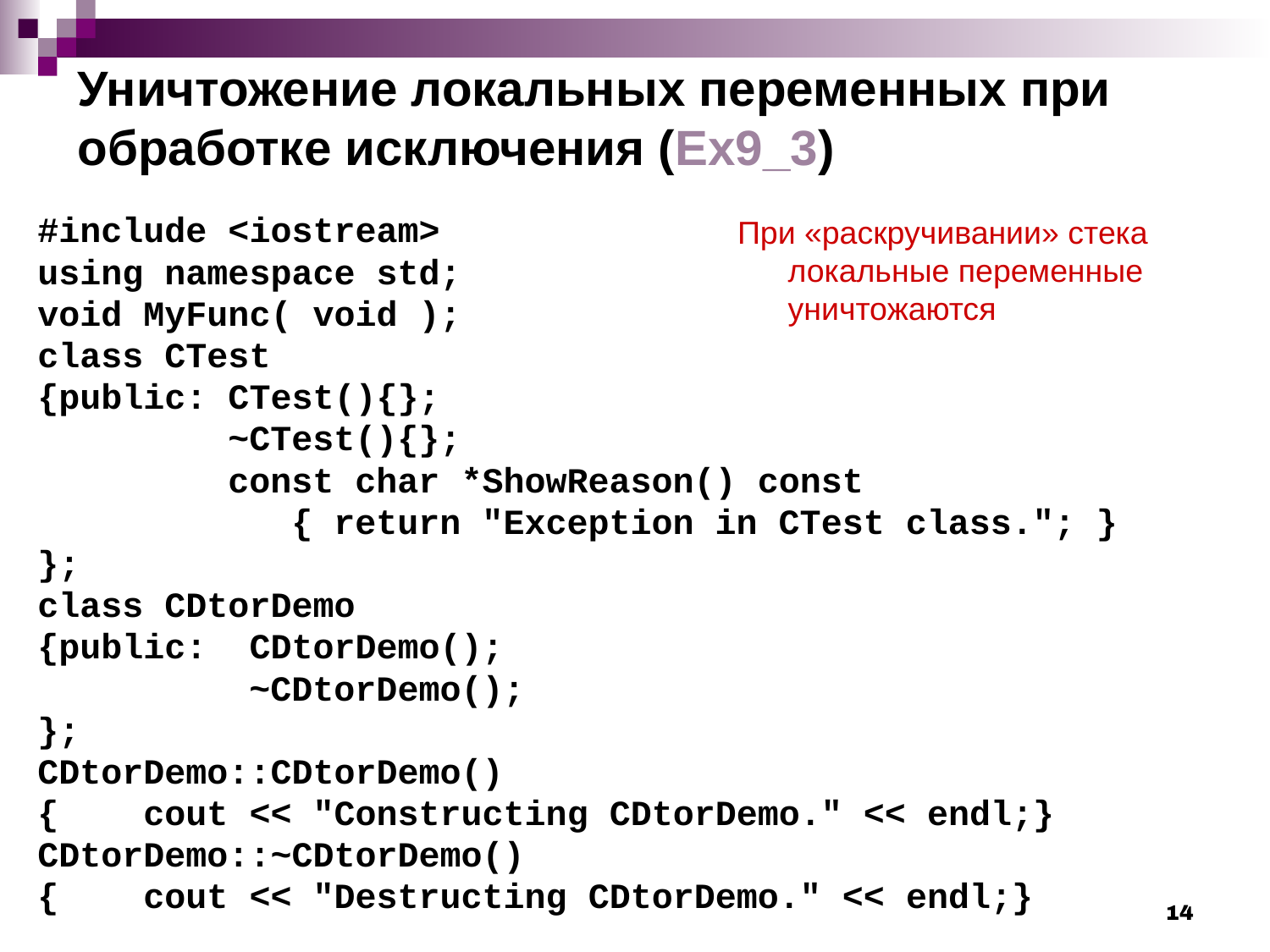

# Уничтожение локальных переменных при обработке исключения (Ex9_3)
#include <iostream>
using namespace std;
void MyFunc( void );
class CTest
{public: CTest(){};
         ~CTest(){};
         const char *ShowReason() const
            { return "Exception in CTest class."; }
};
class CDtorDemo
{public:  CDtorDemo();
          ~CDtorDemo();
};
CDtorDemo::CDtorDemo()
{    cout << "Constructing CDtorDemo." << endl;}
CDtorDemo::~CDtorDemo()
{    cout << "Destructing CDtorDemo." << endl;}
При «раскручивании» стека локальные переменные уничтожаются
14